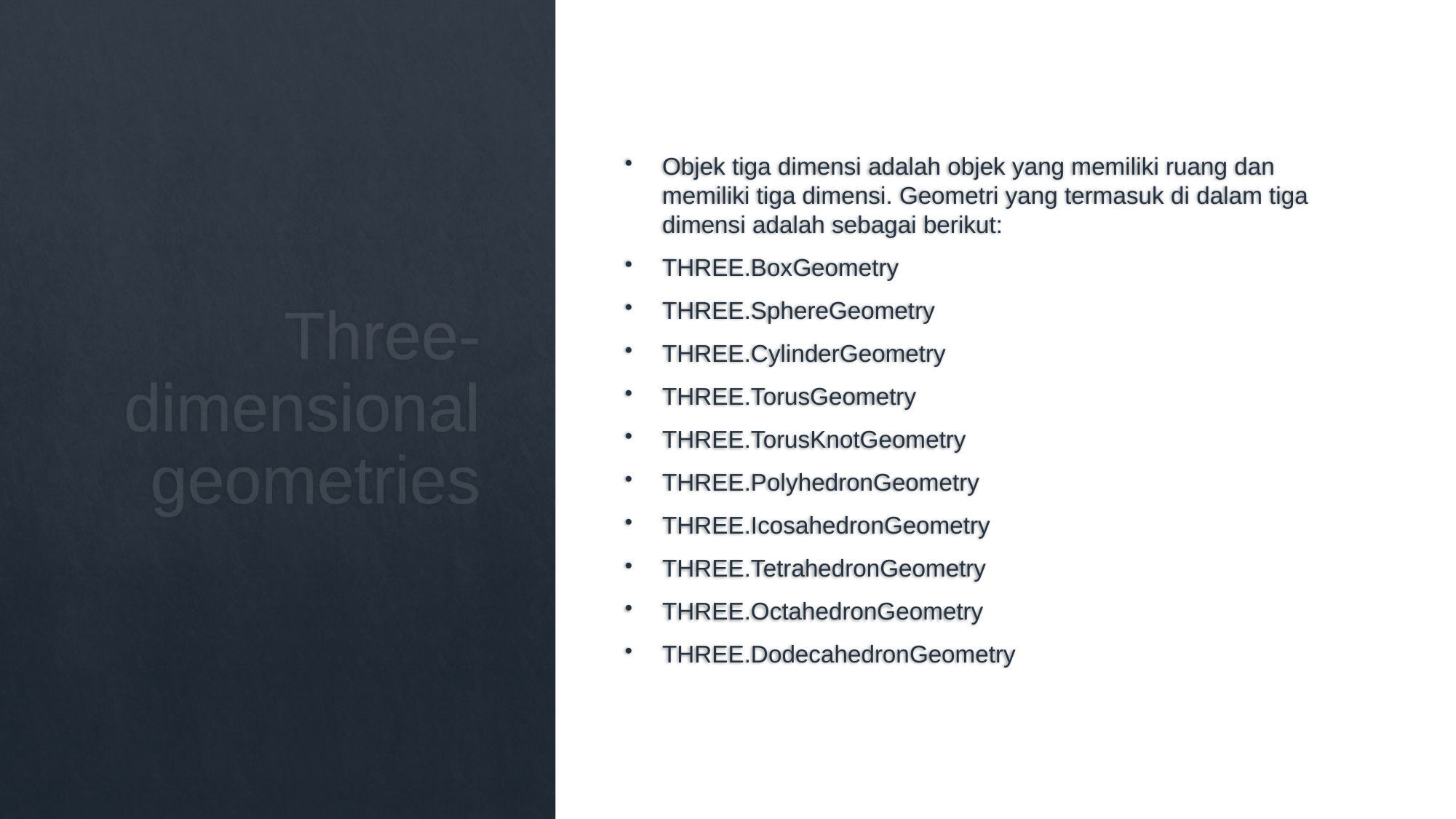

Objek tiga dimensi adalah objek yang memiliki ruang dan memiliki tiga dimensi. Geometri yang termasuk di dalam tiga dimensi adalah sebagai berikut:
THREE.BoxGeometry
THREE.SphereGeometry
THREE.CylinderGeometry
THREE.TorusGeometry
THREE.TorusKnotGeometry
THREE.PolyhedronGeometry
THREE.IcosahedronGeometry
THREE.TetrahedronGeometry
THREE.OctahedronGeometry
THREE.DodecahedronGeometry
# Three-dimensional geometries